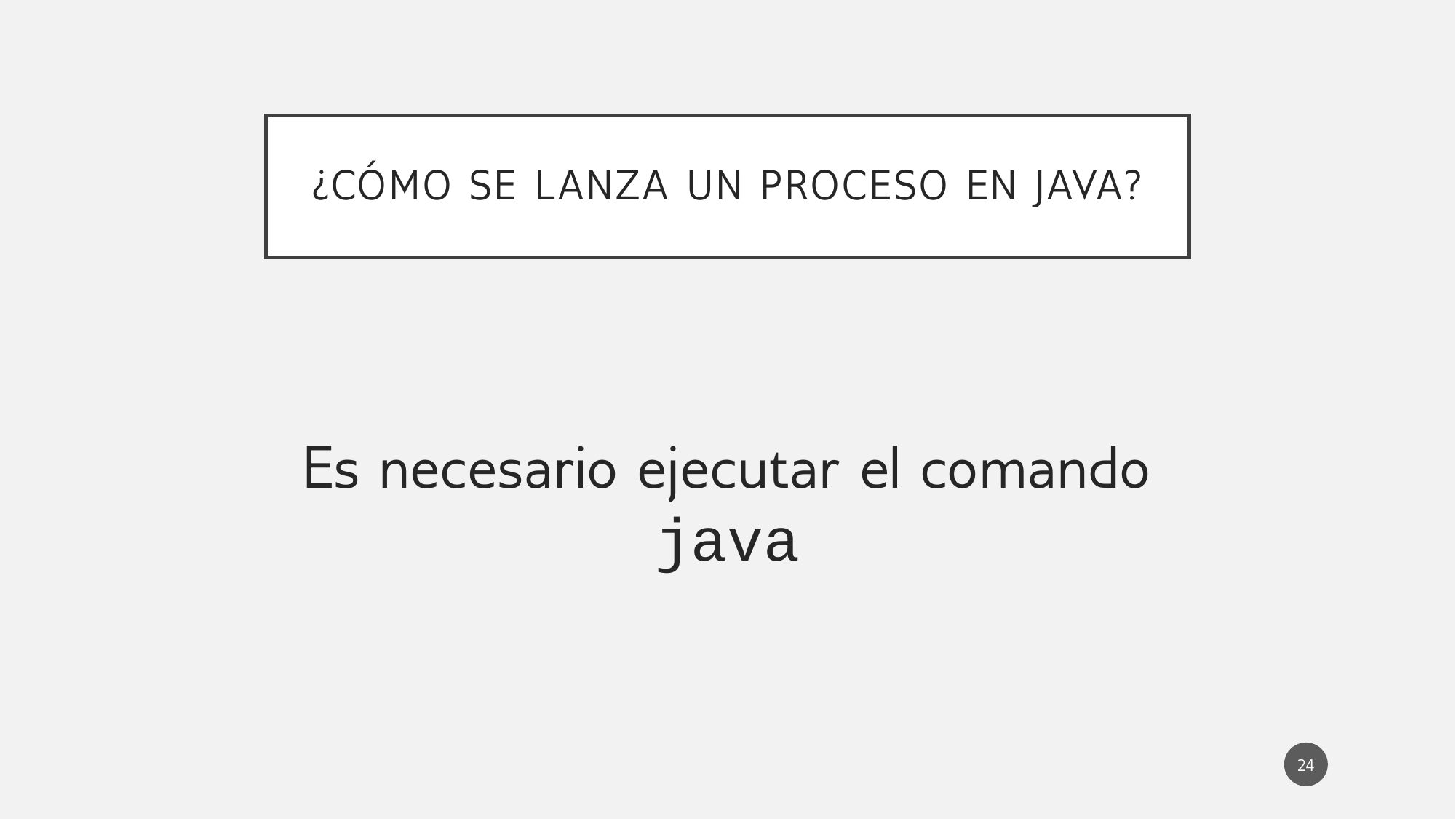

# ¿Cómo se lanza un proceso en JAVA?
Es necesario ejecutar el comando java
24